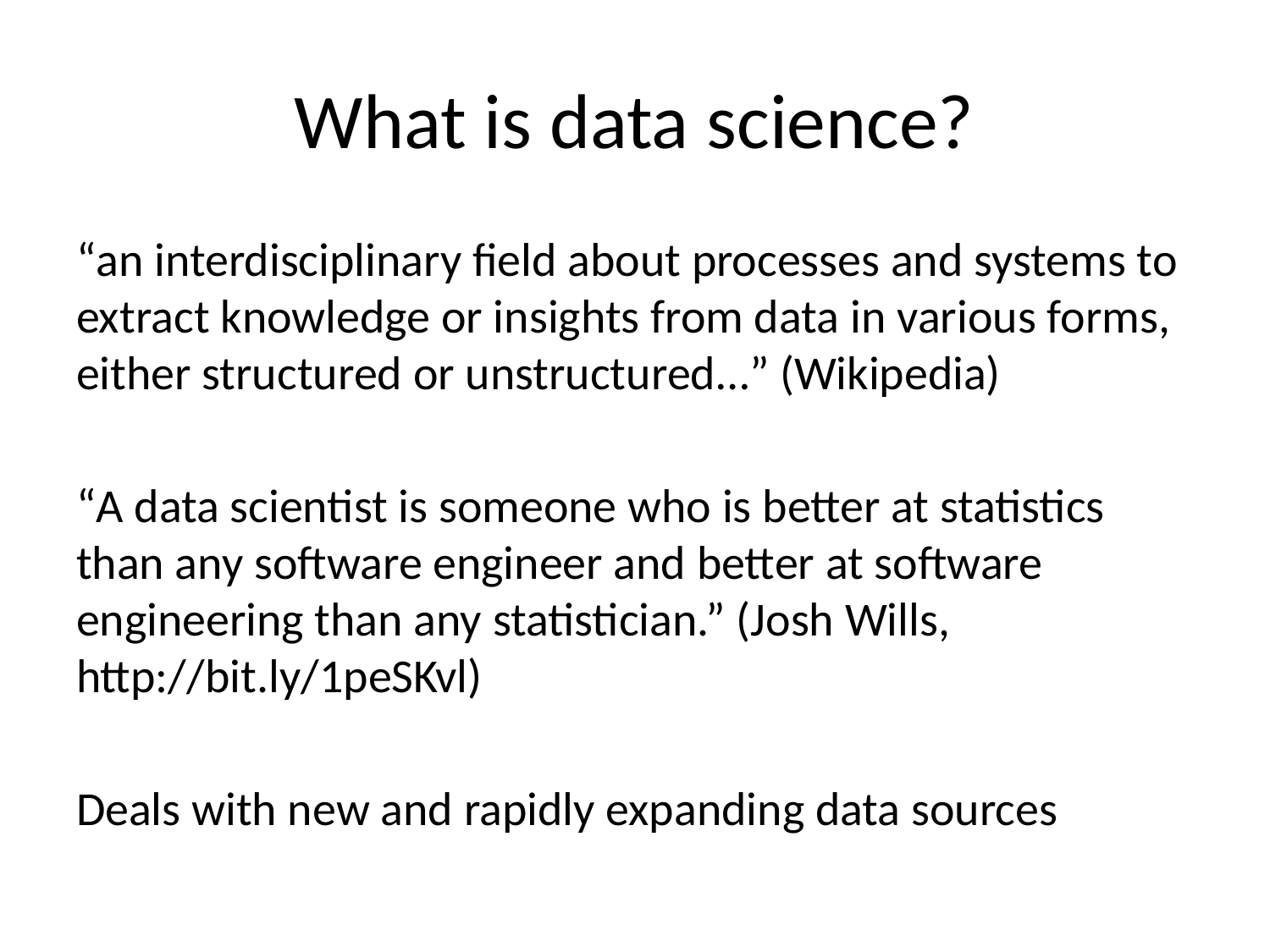

# What is data science?
“an interdisciplinary field about processes and systems to extract knowledge or insights from data in various forms, either structured or unstructured…” (Wikipedia)

“A data scientist is someone who is better at statistics than any software engineer and better at software engineering than any statistician.” (Josh Wills, http://bit.ly/1peSKvl)

Deals with new and rapidly expanding data sources